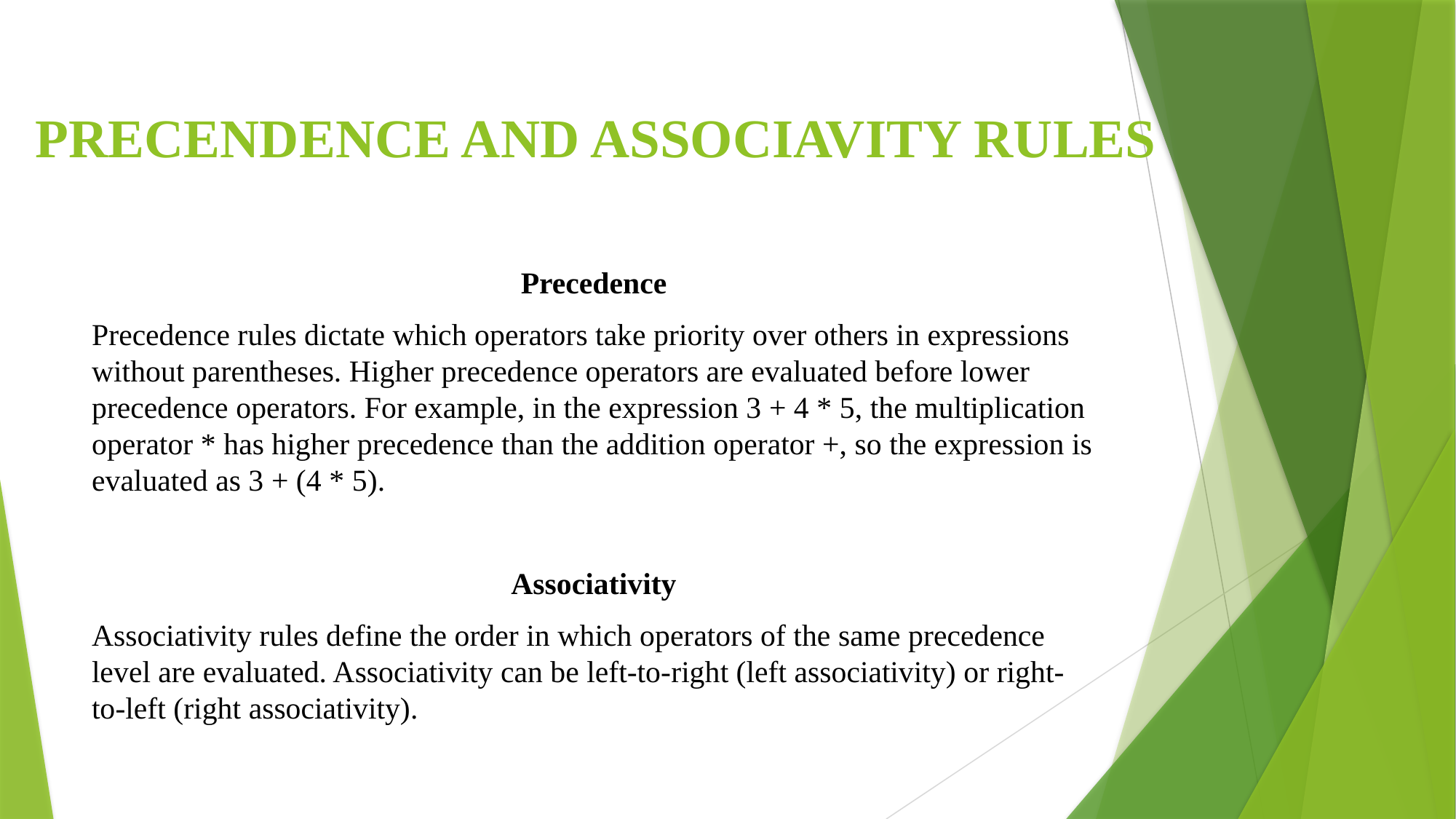

# PRECENDENCE AND ASSOCIAVITY RULES
Precedence
Precedence rules dictate which operators take priority over others in expressions without parentheses. Higher precedence operators are evaluated before lower precedence operators. For example, in the expression 3 + 4 * 5, the multiplication operator * has higher precedence than the addition operator +, so the expression is evaluated as 3 + (4 * 5).

Associativity
Associativity rules define the order in which operators of the same precedence level are evaluated. Associativity can be left-to-right (left associativity) or right-to-left (right associativity).